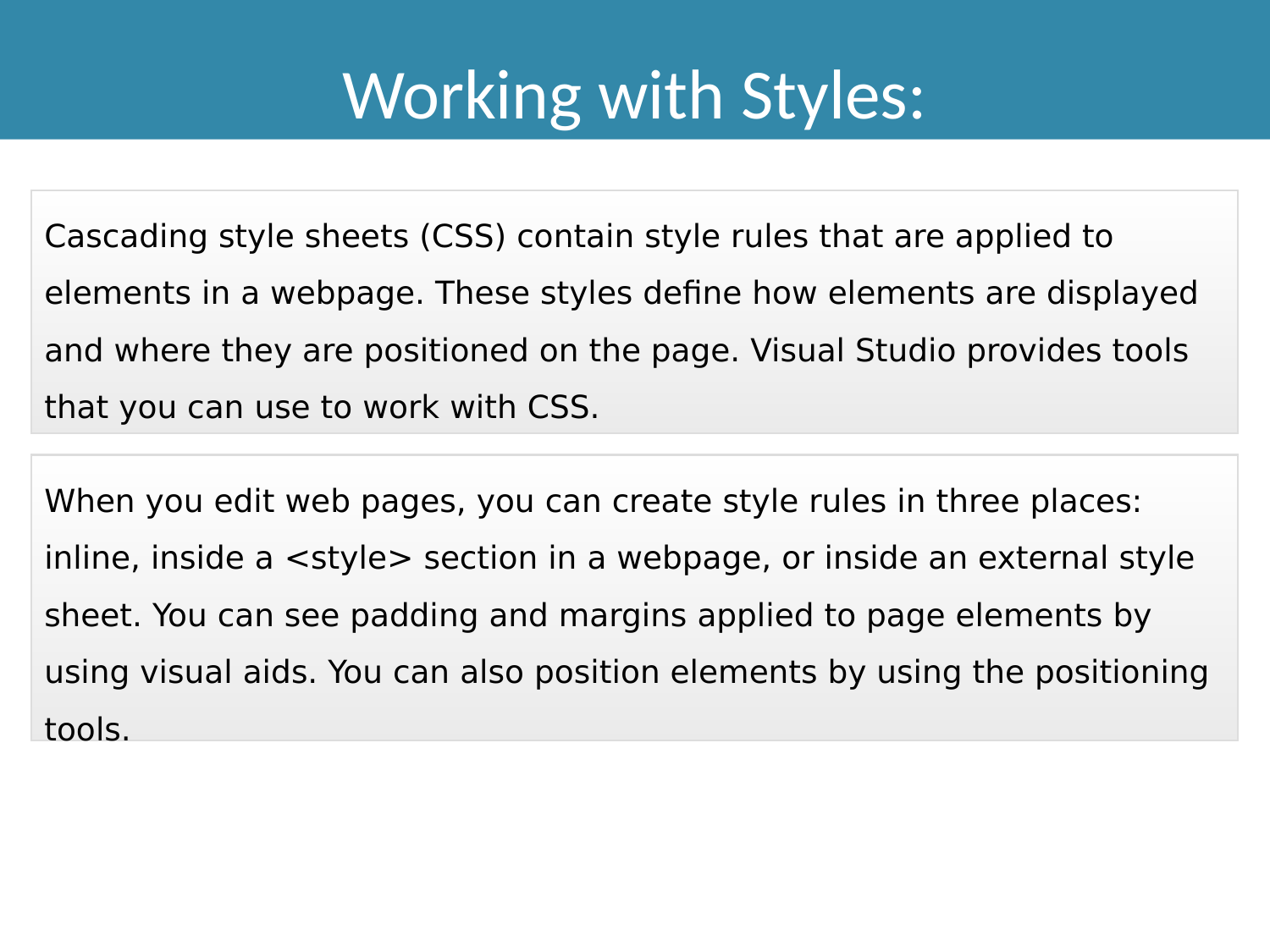

Working with Styles:
Cascading style sheets (CSS) contain style rules that are applied to elements in a webpage. These styles define how elements are displayed and where they are positioned on the page. Visual Studio provides tools that you can use to work with CSS.
When you edit web pages, you can create style rules in three places: inline, inside a <style> section in a webpage, or inside an external style sheet. You can see padding and margins applied to page elements by using visual aids. You can also position elements by using the positioning tools.